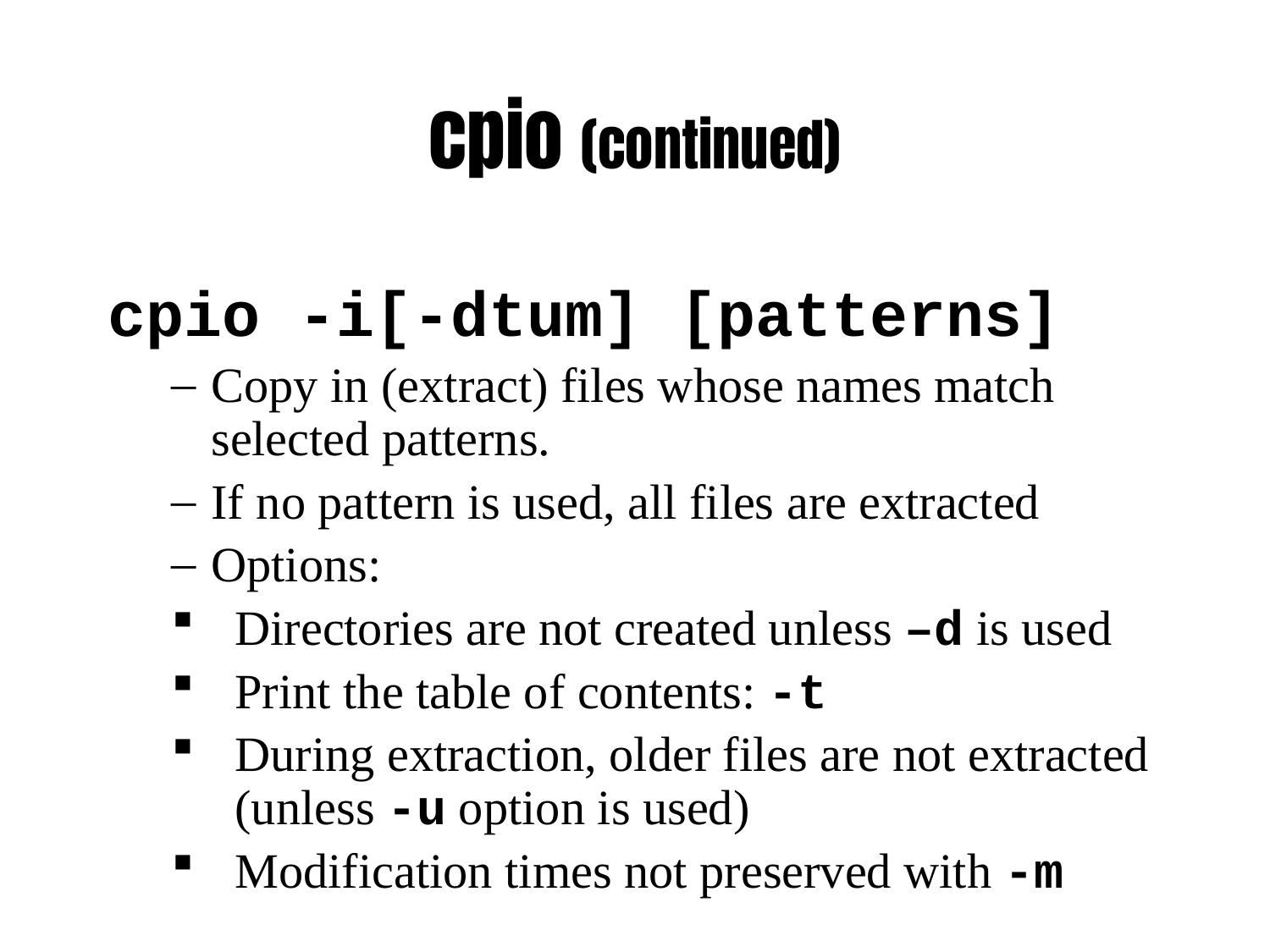

# cpio (continued)
cpio -i[-dtum] [patterns]
Copy in (extract) files whose names match selected patterns.
If no pattern is used, all files are extracted
Options:
Directories are not created unless –d is used
Print the table of contents: -t
During extraction, older files are not extracted (unless -u option is used)
Modification times not preserved with -m